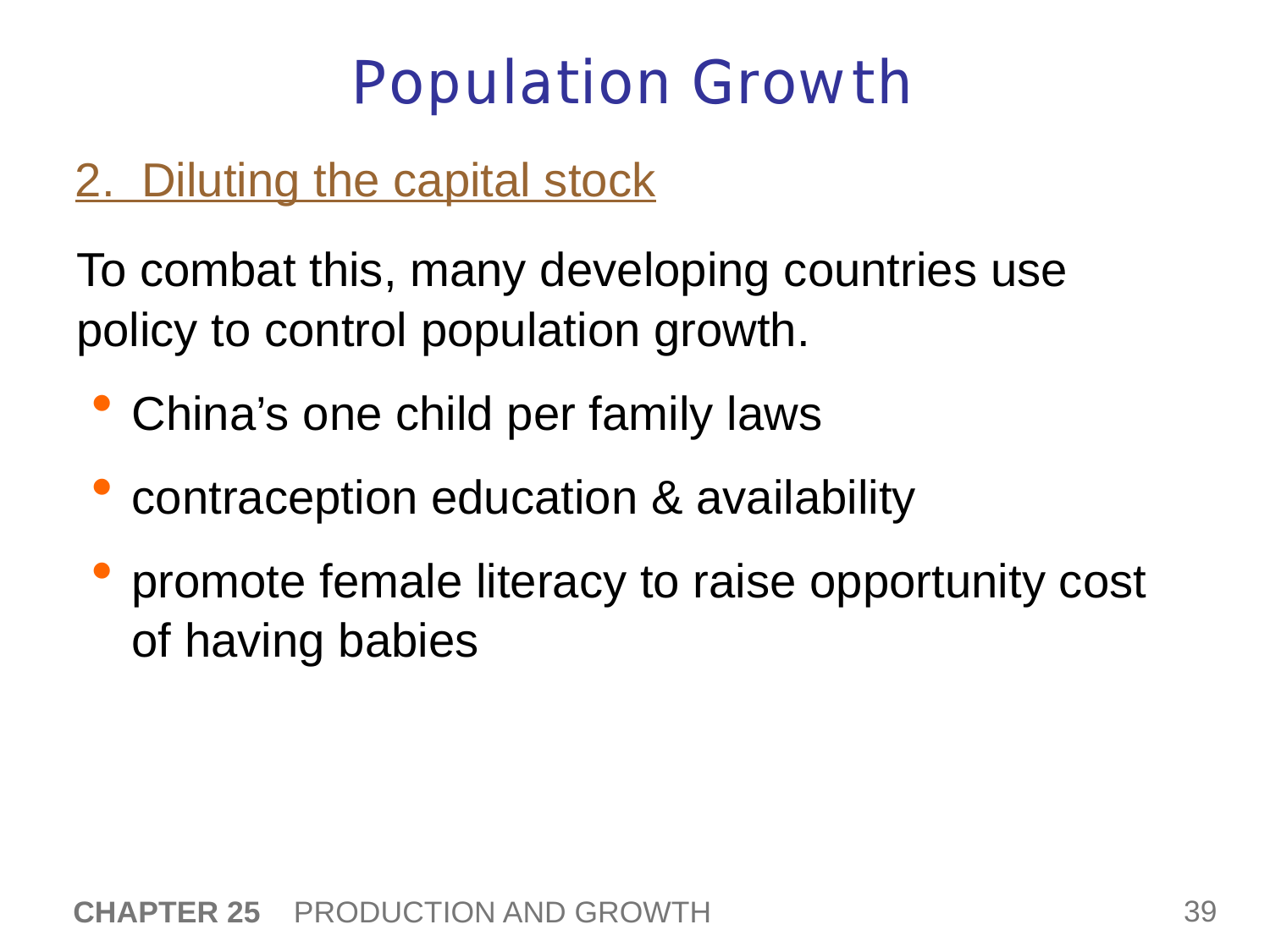

# Population Growth
2.  Diluting the capital stock
To combat this, many developing countries use policy to control population growth.
China’s one child per family laws
contraception education & availability
promote female literacy to raise opportunity cost of having babies
CHAPTER 25    PRODUCTION AND GROWTH